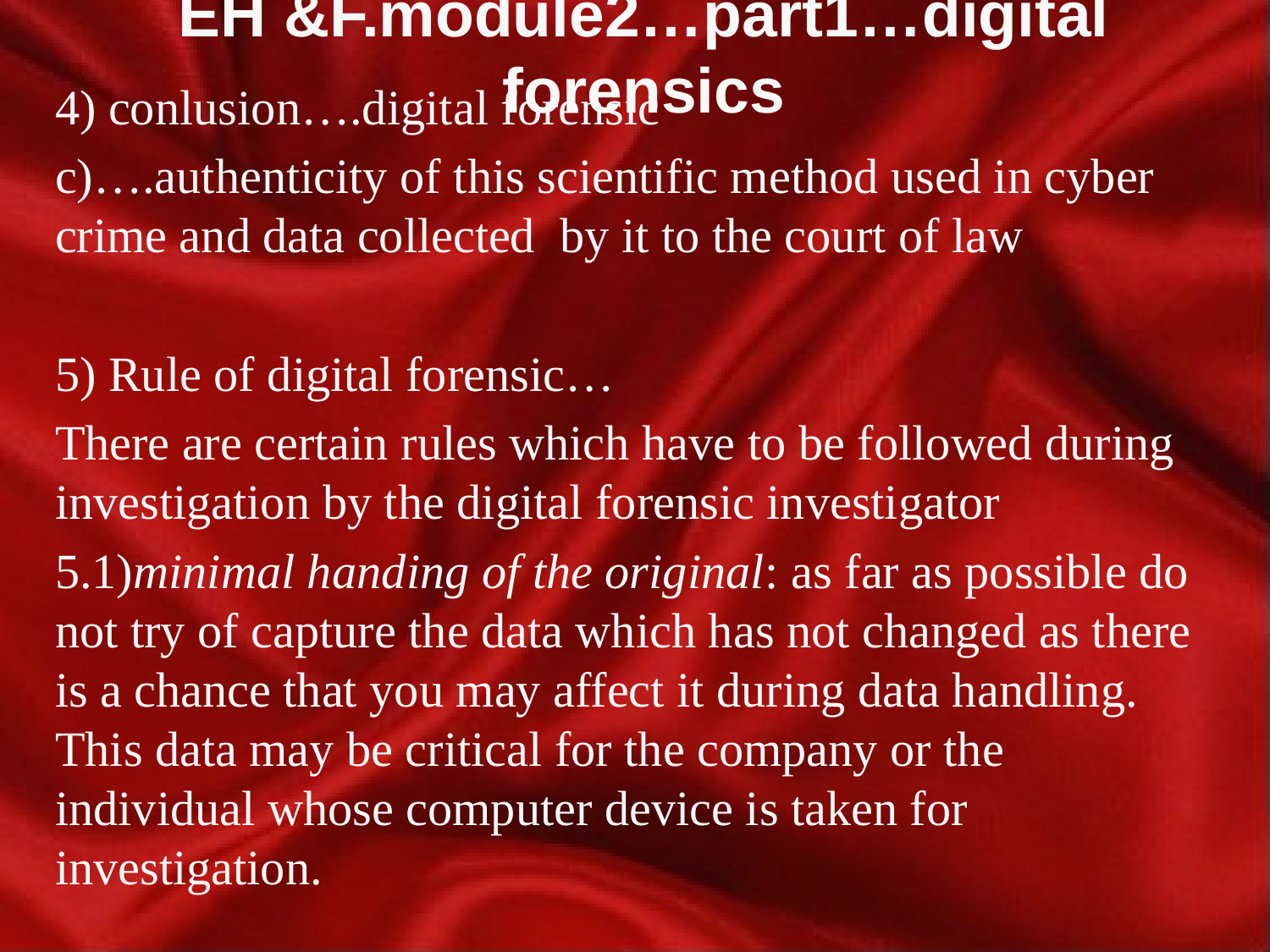

# EH &F.module2…part1…digital forensics
4) conlusion….digital forensic
c)….authenticity of this scientific method used in cyber crime and data collected  by it to the court of law

5) Rule of digital forensic…
There are certain rules which have to be followed during investigation by the digital forensic investigator
5.1)minimal handing of the original: as far as possible do not try of capture the data which has not changed as there is a chance that you may affect it during data handling. This data may be critical for the company or the individual whose computer device is taken for investigation.